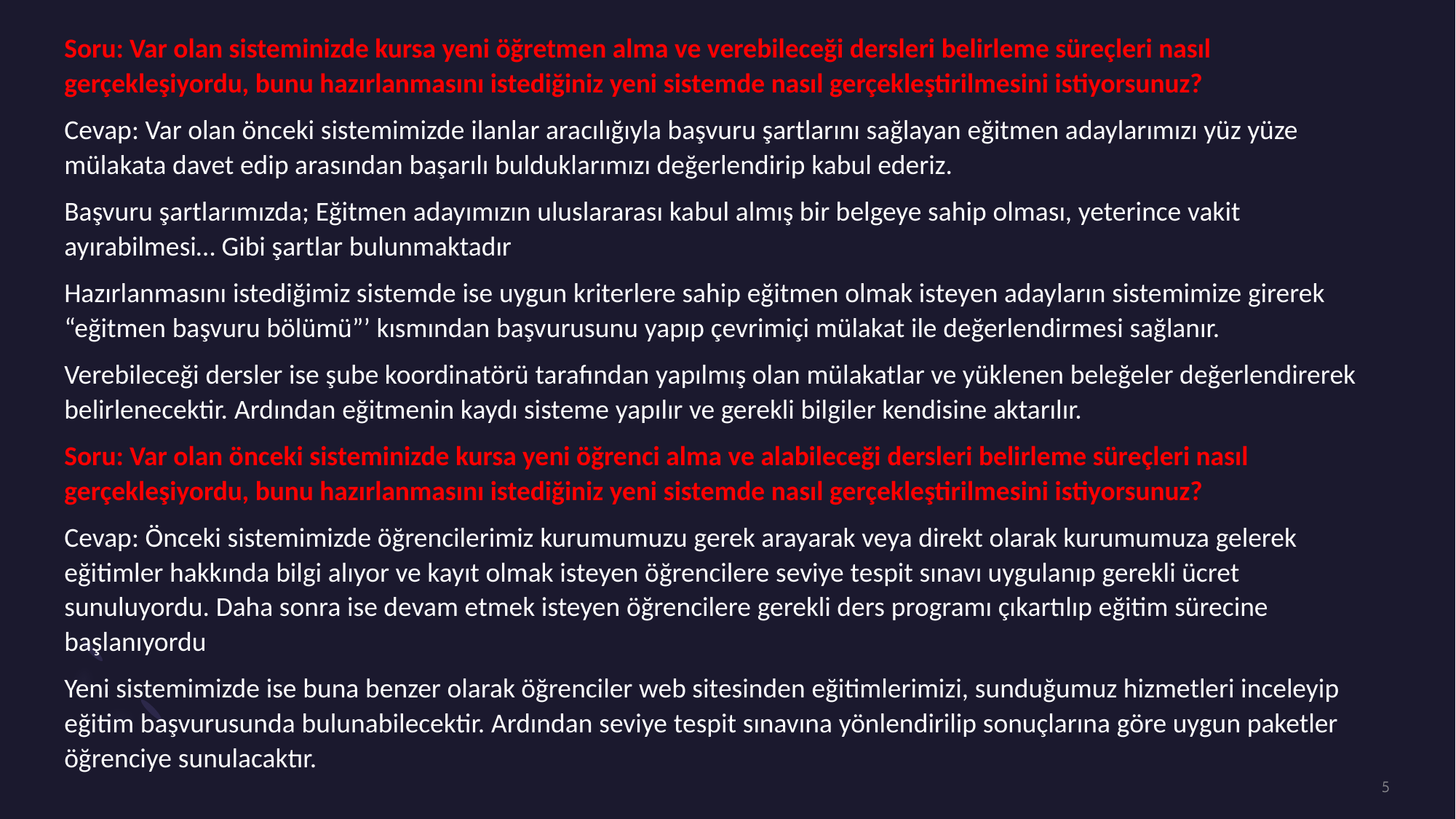

Soru: Var olan sisteminizde kursa yeni öğretmen alma ve verebileceği dersleri belirleme süreçleri nasıl gerçekleşiyordu, bunu hazırlanmasını istediğiniz yeni sistemde nasıl gerçekleştirilmesini istiyorsunuz?
Cevap: Var olan önceki sistemimizde ilanlar aracılığıyla başvuru şartlarını sağlayan eğitmen adaylarımızı yüz yüze mülakata davet edip arasından başarılı bulduklarımızı değerlendirip kabul ederiz.
Başvuru şartlarımızda; Eğitmen adayımızın uluslararası kabul almış bir belgeye sahip olması, yeterince vakit ayırabilmesi… Gibi şartlar bulunmaktadır
Hazırlanmasını istediğimiz sistemde ise uygun kriterlere sahip eğitmen olmak isteyen adayların sistemimize girerek “eğitmen başvuru bölümü”’ kısmından başvurusunu yapıp çevrimiçi mülakat ile değerlendirmesi sağlanır.
Verebileceği dersler ise şube koordinatörü tarafından yapılmış olan mülakatlar ve yüklenen beleğeler değerlendirerek belirlenecektir. Ardından eğitmenin kaydı sisteme yapılır ve gerekli bilgiler kendisine aktarılır.
Soru: Var olan önceki sisteminizde kursa yeni öğrenci alma ve alabileceği dersleri belirleme süreçleri nasıl gerçekleşiyordu, bunu hazırlanmasını istediğiniz yeni sistemde nasıl gerçekleştirilmesini istiyorsunuz?
Cevap: Önceki sistemimizde öğrencilerimiz kurumumuzu gerek arayarak veya direkt olarak kurumumuza gelerek eğitimler hakkında bilgi alıyor ve kayıt olmak isteyen öğrencilere seviye tespit sınavı uygulanıp gerekli ücret sunuluyordu. Daha sonra ise devam etmek isteyen öğrencilere gerekli ders programı çıkartılıp eğitim sürecine başlanıyordu
Yeni sistemimizde ise buna benzer olarak öğrenciler web sitesinden eğitimlerimizi, sunduğumuz hizmetleri inceleyip eğitim başvurusunda bulunabilecektir. Ardından seviye tespit sınavına yönlendirilip sonuçlarına göre uygun paketler öğrenciye sunulacaktır.

5